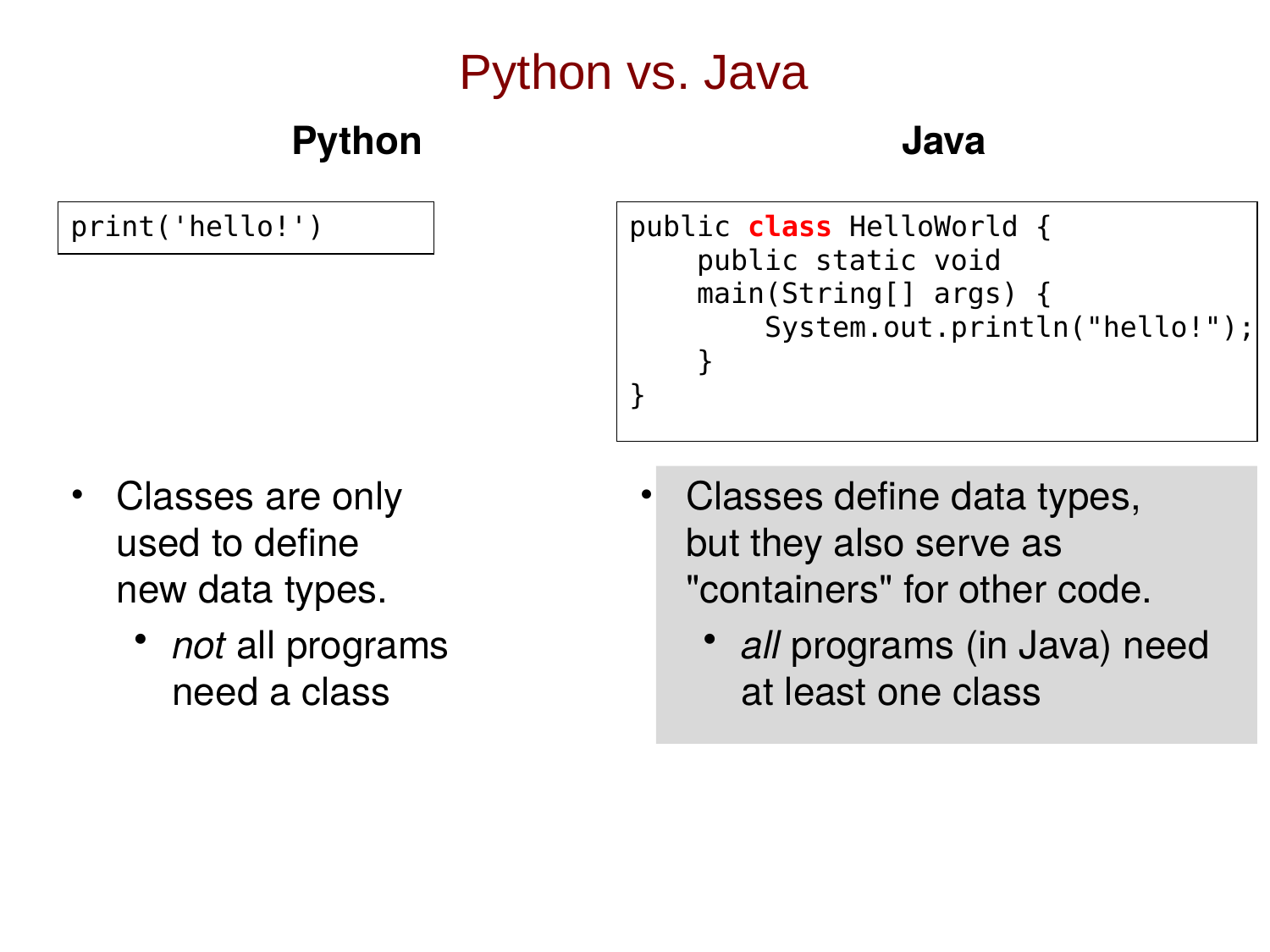

# Python vs. Java
Python

Classes are only
used to define
new data types.
not all programs
need a class
Java

Classes define data types,
but they also serve as "containers" for other code.
all programs (in Java) need
at least one class
print('hello!')
public class HelloWorld {
    public static void
    main(String[] args) {
        System.out.println("hello!");
    }
}